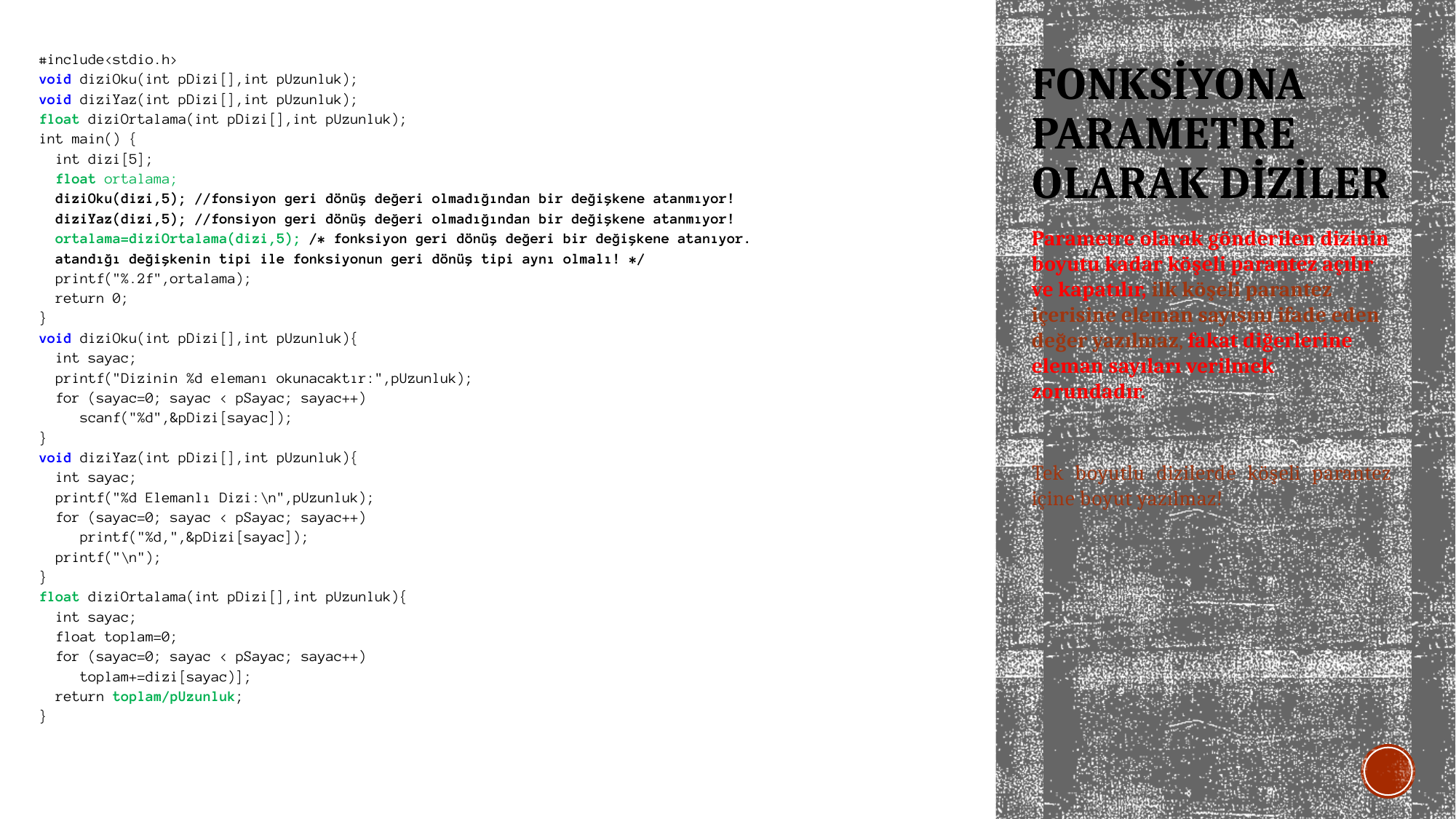

#include<stdio.h>
void diziOku(int pDizi[],int pUzunluk);
void diziYaz(int pDizi[],int pUzunluk);
float diziOrtalama(int pDizi[],int pUzunluk);
int main() {
  int dizi[5];
  float ortalama;
  diziOku(dizi,5); //fonsiyon geri dönüş değeri olmadığından bir değişkene atanmıyor!
  diziYaz(dizi,5); //fonsiyon geri dönüş değeri olmadığından bir değişkene atanmıyor!
  ortalama=diziOrtalama(dizi,5); /* fonksiyon geri dönüş değeri bir değişkene atanıyor.
  atandığı değişkenin tipi ile fonksiyonun geri dönüş tipi aynı olmalı! */
  printf("%.2f",ortalama);
  return 0;
}
void diziOku(int pDizi[],int pUzunluk){
  int sayac;
  printf("Dizinin %d elemanı okunacaktır:",pUzunluk);
  for (sayac=0; sayac < pSayac; sayac++)
     scanf("%d",&pDizi[sayac]);
}
void diziYaz(int pDizi[],int pUzunluk){
  int sayac;
  printf("%d Elemanlı Dizi:\n",pUzunluk);
  for (sayac=0; sayac < pSayac; sayac++)
     printf("%d,",&pDizi[sayac]);
  printf("\n");
}
float diziOrtalama(int pDizi[],int pUzunluk){
  int sayac;
  float toplam=0;
  for (sayac=0; sayac < pSayac; sayac++)
     toplam+=dizi[sayac)];
  return toplam/pUzunluk;
}

# FONKSİYONA PARAMETRE OLARAK DİZİLER
Parametre olarak gönderilen dizinin boyutu kadar köşeli parantez açılır ve kapatılır, ilk köşeli parantez içerisine eleman sayısını ifade eden değer yazılmaz, fakat diğerlerine eleman sayıları verilmek zorundadır.

Tek boyutlu dizilerde köşeli parantez içine boyut yazılmaz!